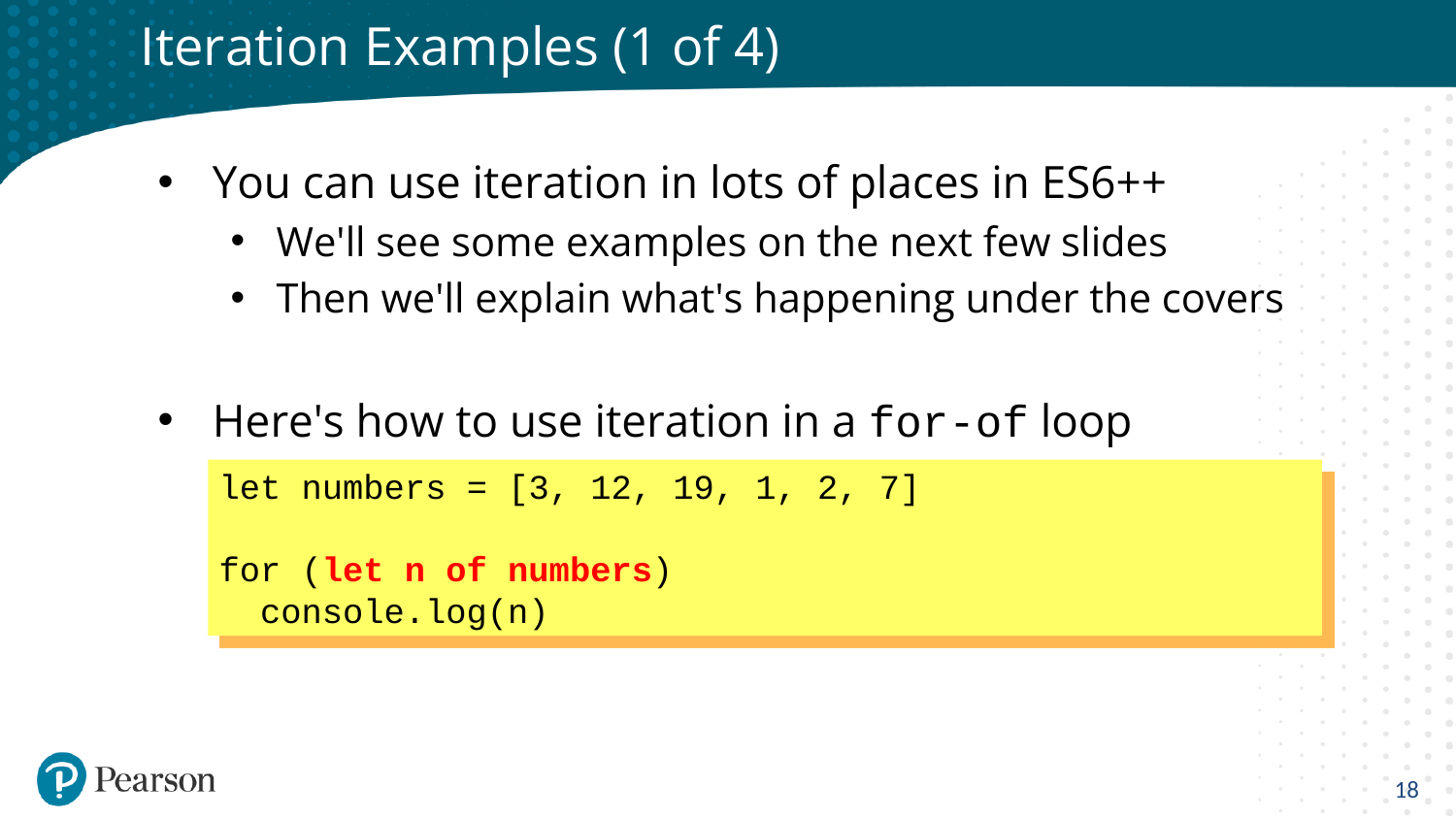

# Iteration Examples (1 of 4)
You can use iteration in lots of places in ES6++
We'll see some examples on the next few slides
Then we'll explain what's happening under the covers

Here's how to use iteration in a for-of loop
let numbers = [3, 12, 19, 1, 2, 7]

for (let n of numbers)
  console.log(n)
18